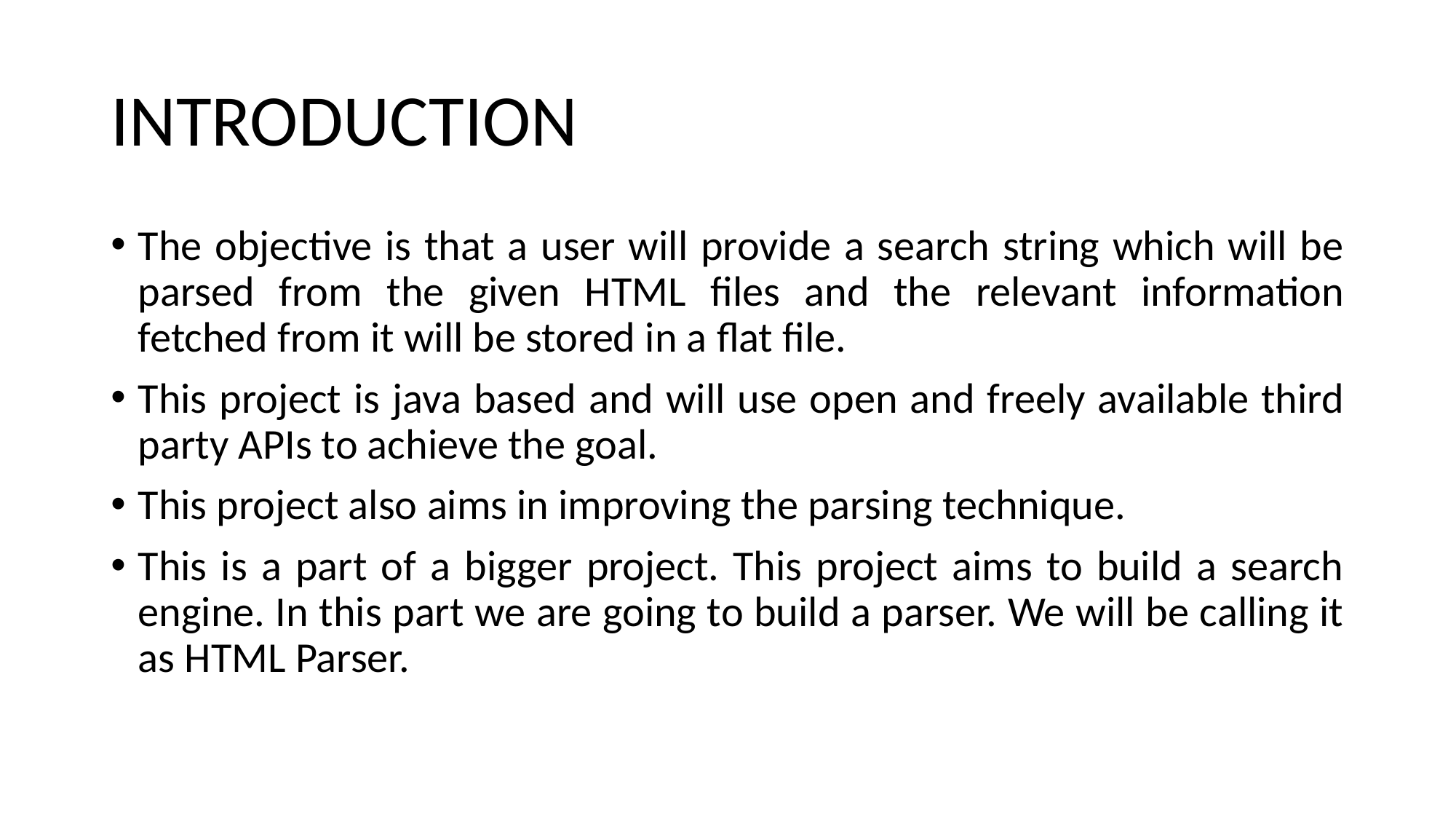

# INTRODUCTION
The objective is that a user will provide a search string which will be parsed from the given HTML files and the relevant information fetched from it will be stored in a flat file.
This project is java based and will use open and freely available third party APIs to achieve the goal.
This project also aims in improving the parsing technique.
This is a part of a bigger project. This project aims to build a search engine. In this part we are going to build a parser. We will be calling it as HTML Parser.